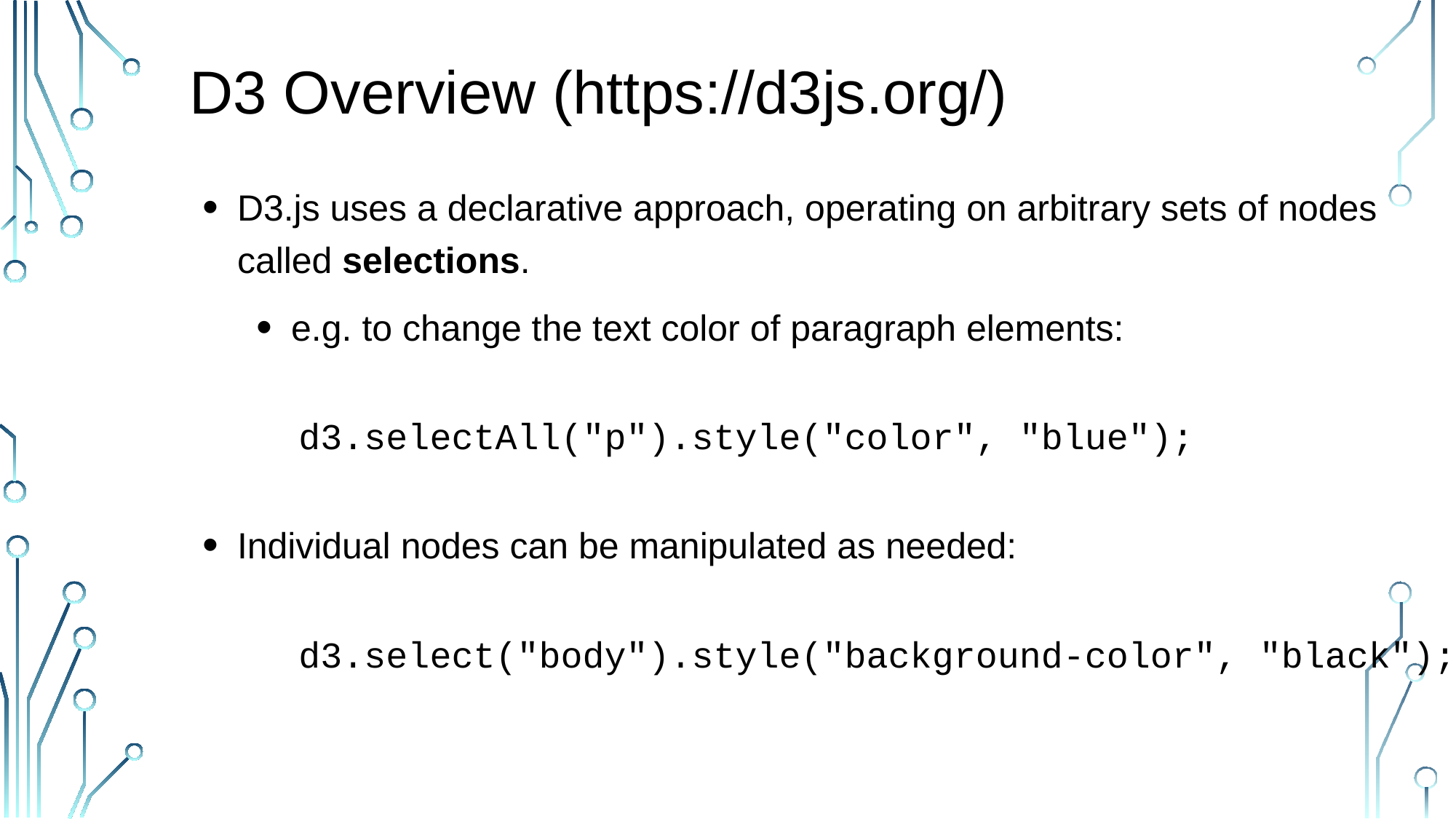

# D3 Overview (https://d3js.org/)
D3.js uses a declarative approach, operating on arbitrary sets of nodes called selections.
e.g. to change the text color of paragraph elements:

d3.selectAll("p").style("color", "blue");

Individual nodes can be manipulated as needed:

d3.select("body").style("background-color", "black");